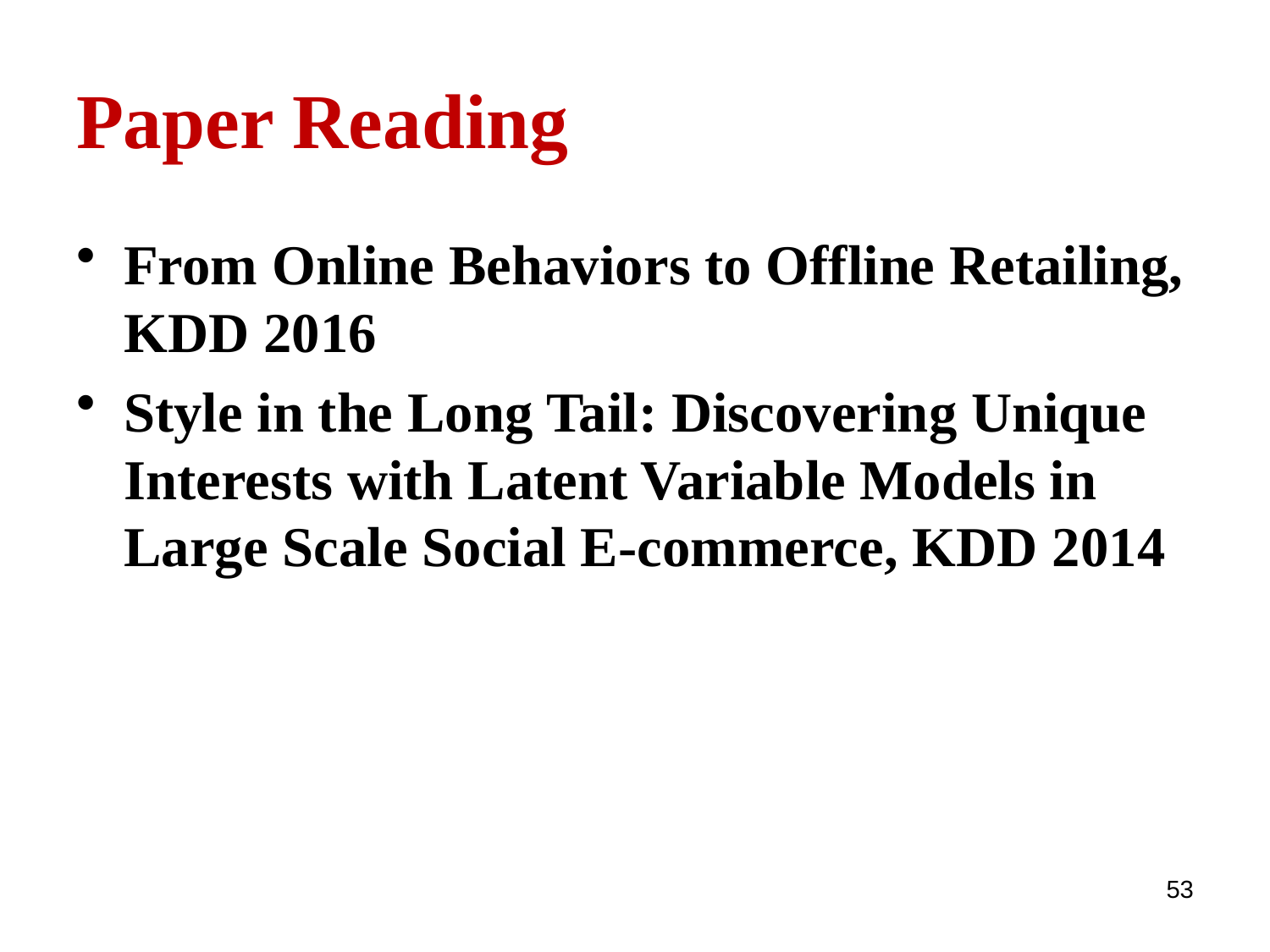

# Paper Reading
From Online Behaviors to Offline Retailing, KDD 2016
Style in the Long Tail: Discovering Unique Interests with Latent Variable Models in Large Scale Social E-commerce, KDD 2014
53